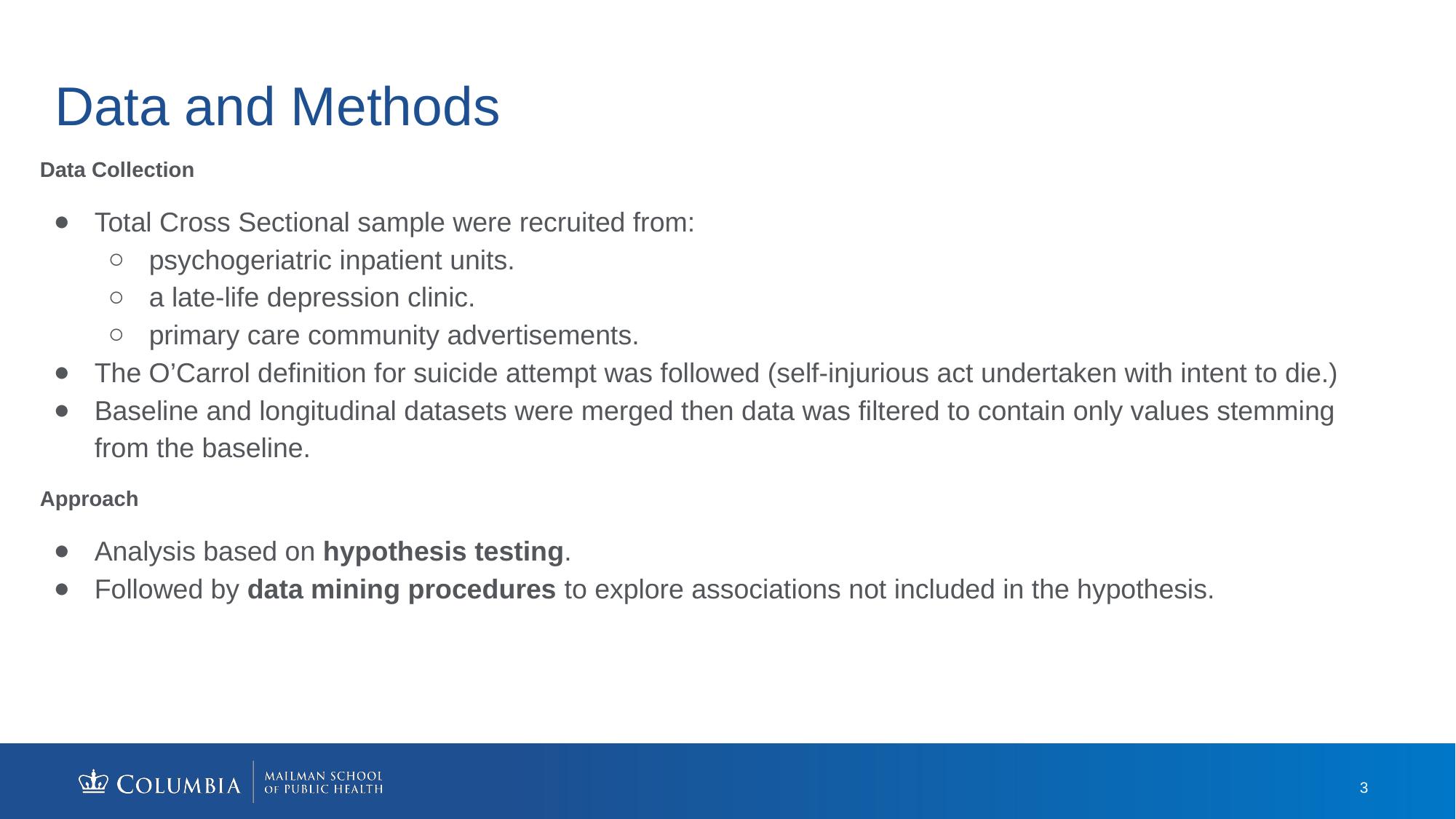

# Data and Methods
Data Collection
Total Cross Sectional sample were recruited from:
psychogeriatric inpatient units.
a late-life depression clinic.
primary care community advertisements.
The O’Carrol definition for suicide attempt was followed (self-injurious act undertaken with intent to die.)
Baseline and longitudinal datasets were merged then data was filtered to contain only values stemming from the baseline.
Approach
Analysis based on hypothesis testing.
Followed by data mining procedures to explore associations not included in the hypothesis.